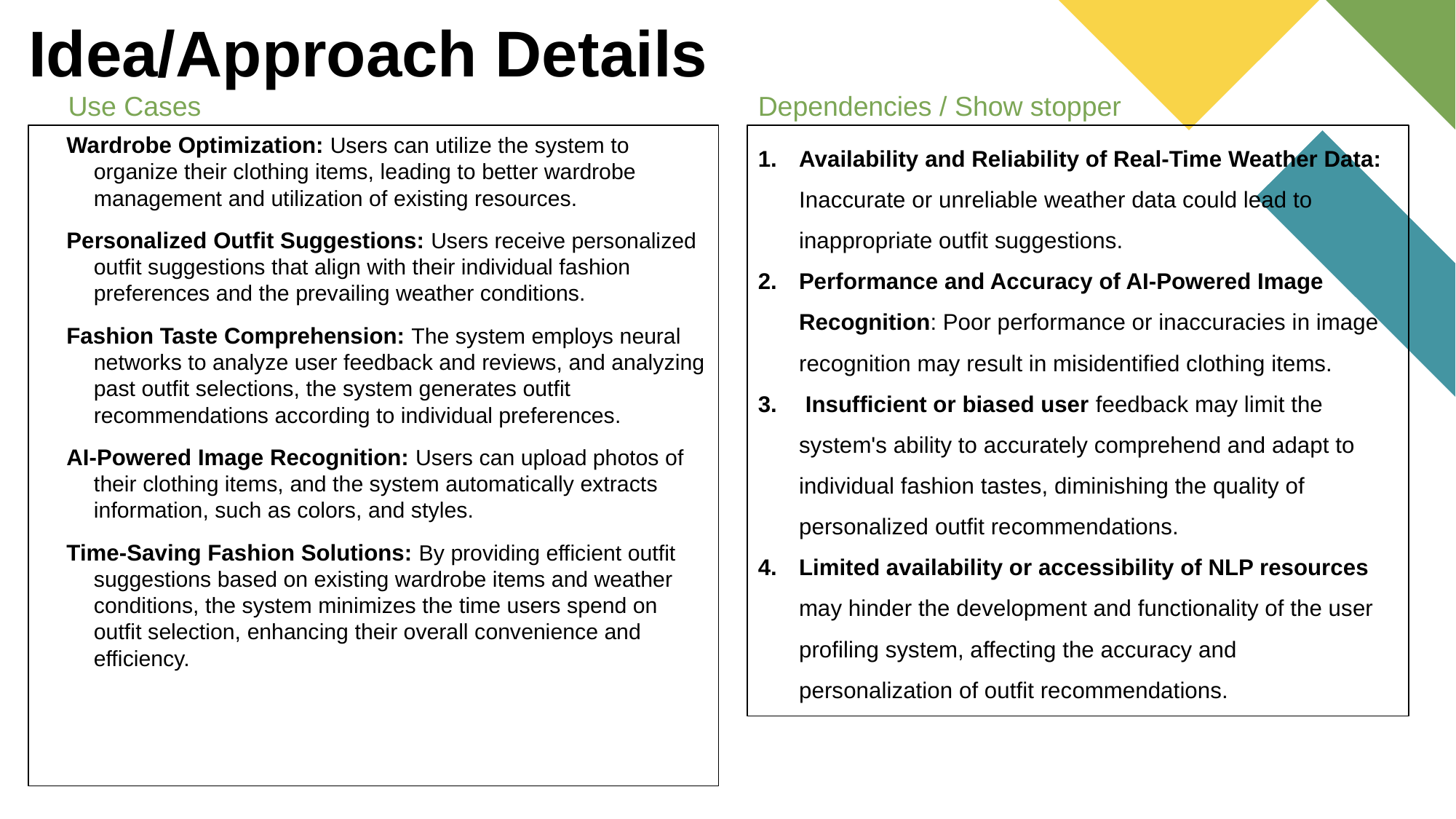

# Idea/Approach Details
Use Cases
Dependencies / Show stopper
Wardrobe Optimization: Users can utilize the system to organize their clothing items, leading to better wardrobe management and utilization of existing resources.
Personalized Outfit Suggestions: Users receive personalized outfit suggestions that align with their individual fashion preferences and the prevailing weather conditions.
Fashion Taste Comprehension: The system employs neural networks to analyze user feedback and reviews, and analyzing past outfit selections, the system generates outfit recommendations according to individual preferences.
AI-Powered Image Recognition: Users can upload photos of their clothing items, and the system automatically extracts information, such as colors, and styles.
Time-Saving Fashion Solutions: By providing efficient outfit suggestions based on existing wardrobe items and weather conditions, the system minimizes the time users spend on outfit selection, enhancing their overall convenience and efficiency.
Availability and Reliability of Real-Time Weather Data: Inaccurate or unreliable weather data could lead to inappropriate outfit suggestions.
Performance and Accuracy of AI-Powered Image Recognition: Poor performance or inaccuracies in image recognition may result in misidentified clothing items.
 Insufficient or biased user feedback may limit the system's ability to accurately comprehend and adapt to individual fashion tastes, diminishing the quality of personalized outfit recommendations.
Limited availability or accessibility of NLP resources may hinder the development and functionality of the user profiling system, affecting the accuracy and personalization of outfit recommendations.

3